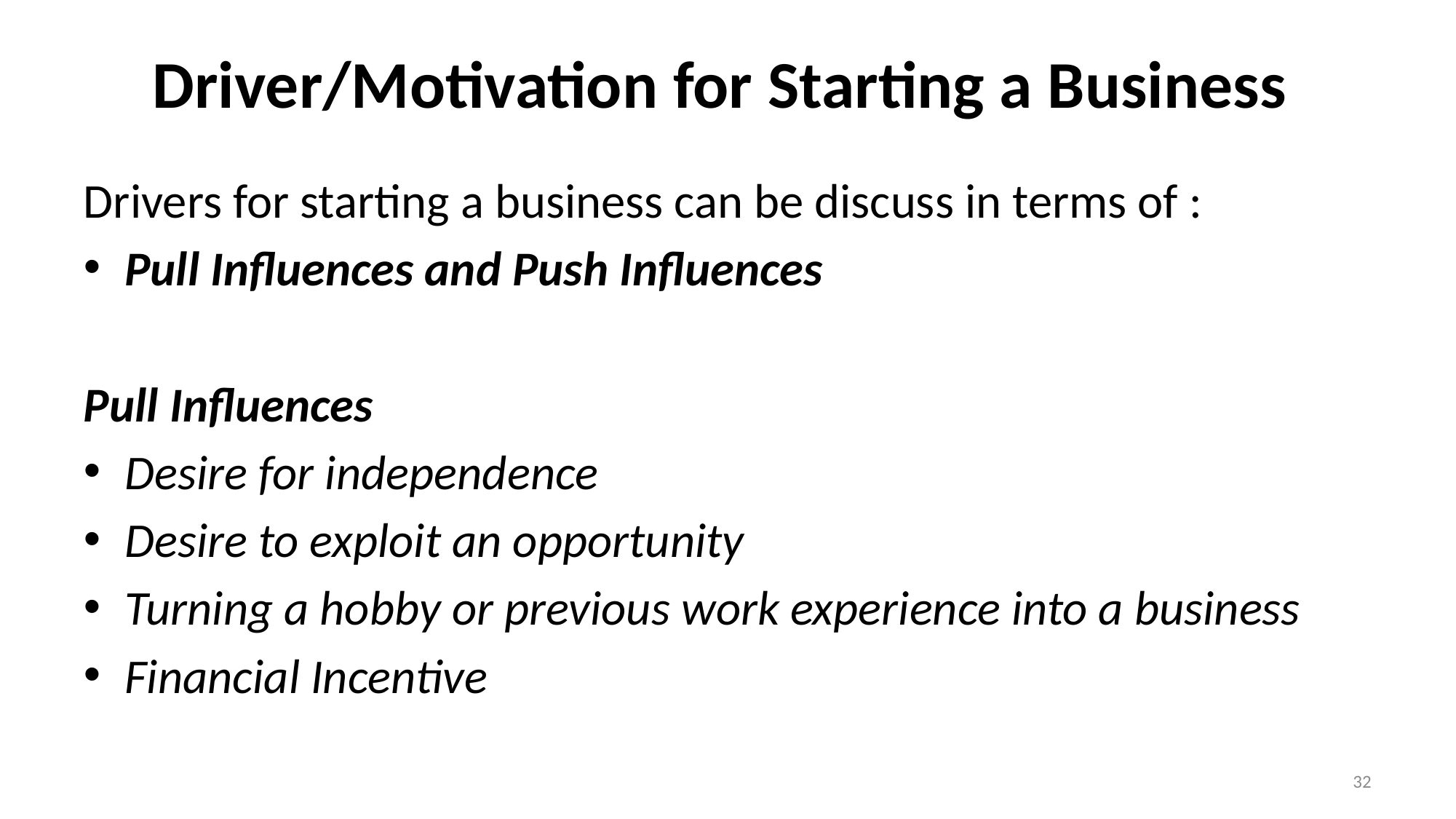

# Driver/Motivation for Starting a Business
Drivers for starting a business can be discuss in terms of :
Pull Influences and Push Influences

Pull Influences
Desire for independence
Desire to exploit an opportunity
Turning a hobby or previous work experience into a business
Financial Incentive
32